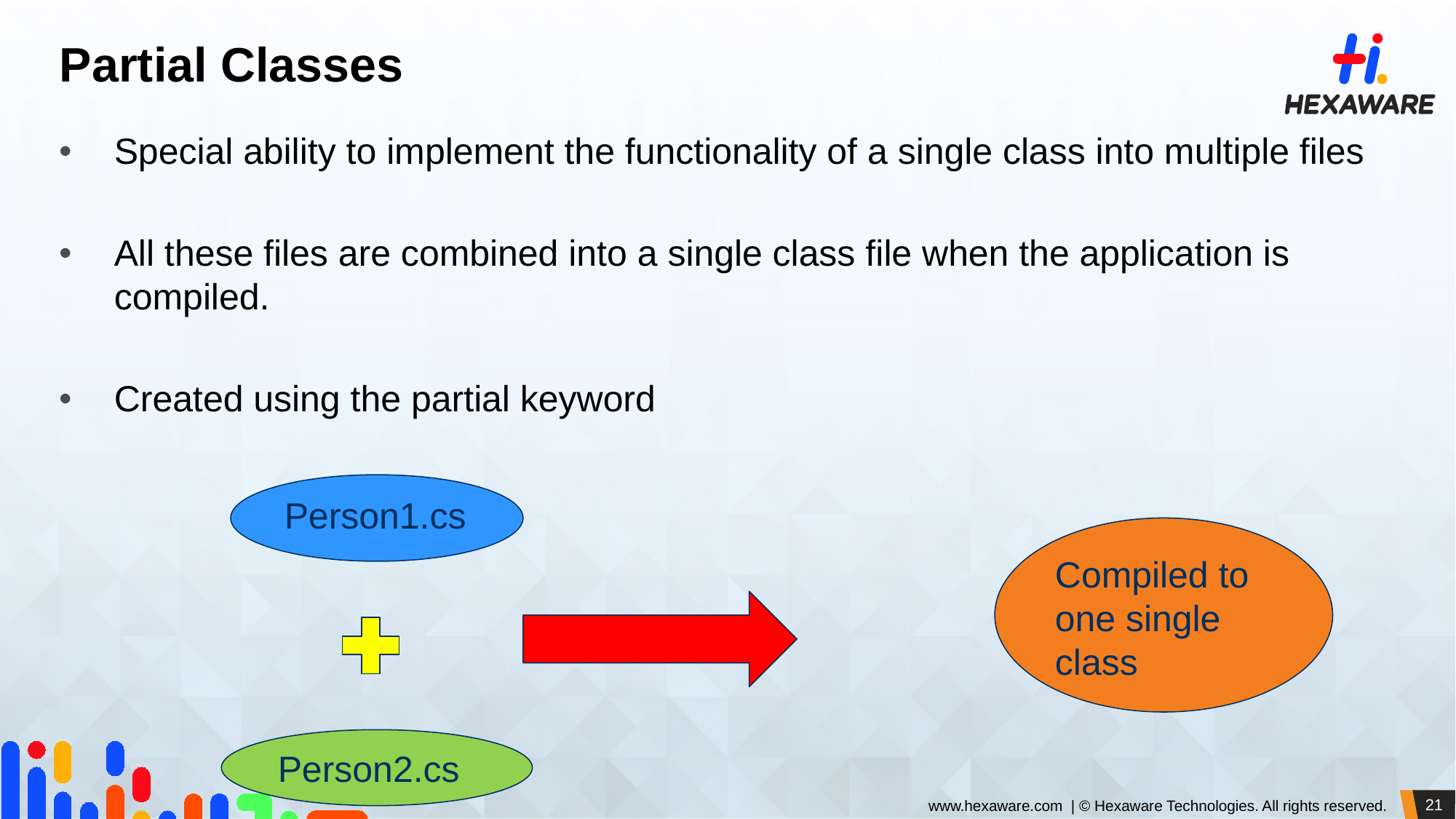

# Partial Classes
Special ability to implement the functionality of a single class into multiple files

All these files are combined into a single class file when the application is compiled.

Created using the partial keyword

Person1.cs
Compiled to one single class

Person2.cs